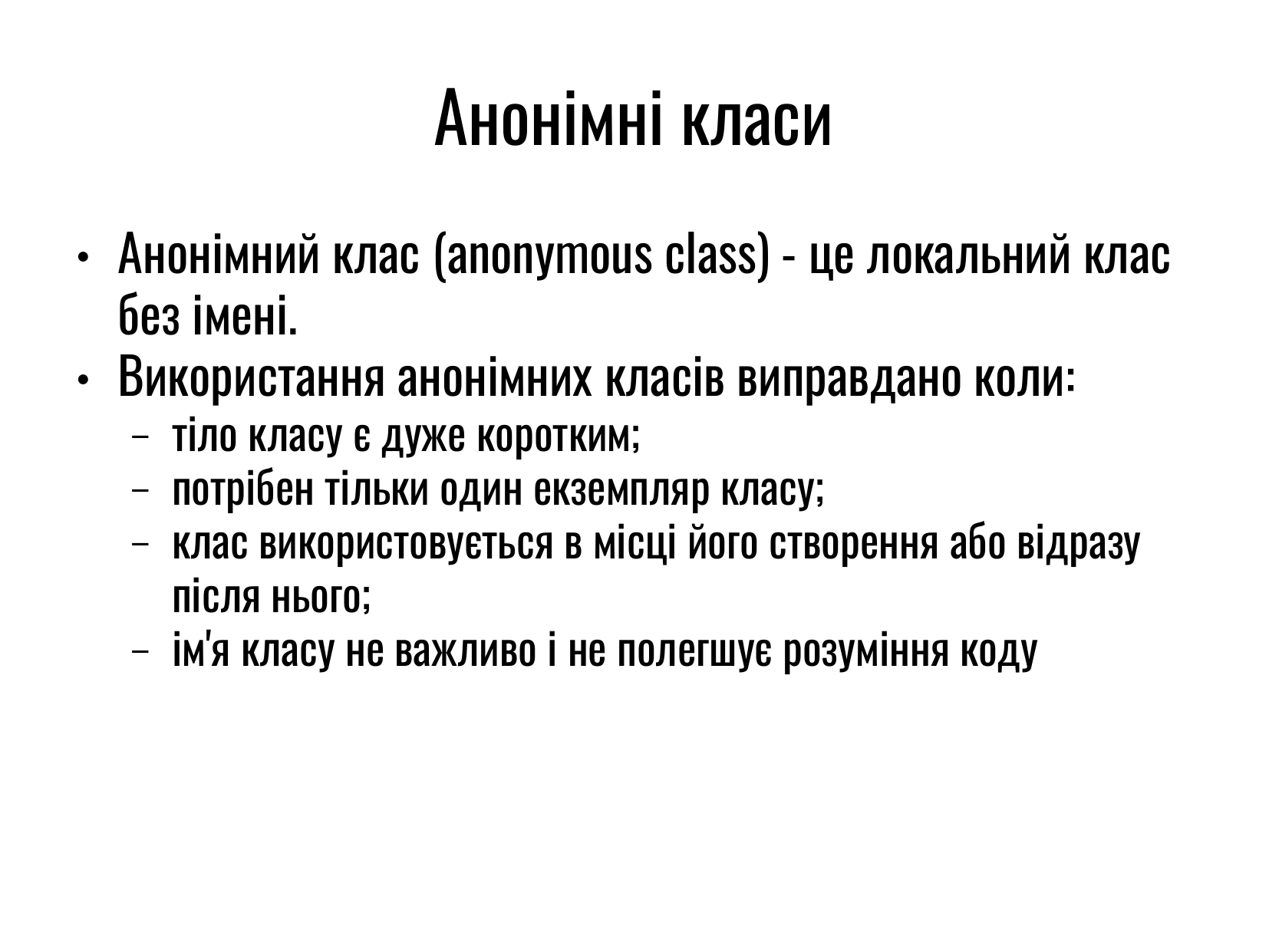

Анонімні класи
Анонімний клас (anonymous class) - це локальний клас без імені.
Використання анонімних класів виправдано коли:
тіло класу є дуже коротким;
потрібен тільки один екземпляр класу;
клас використовується в місці його створення або відразу після нього;
ім'я класу не важливо і не полегшує розуміння коду